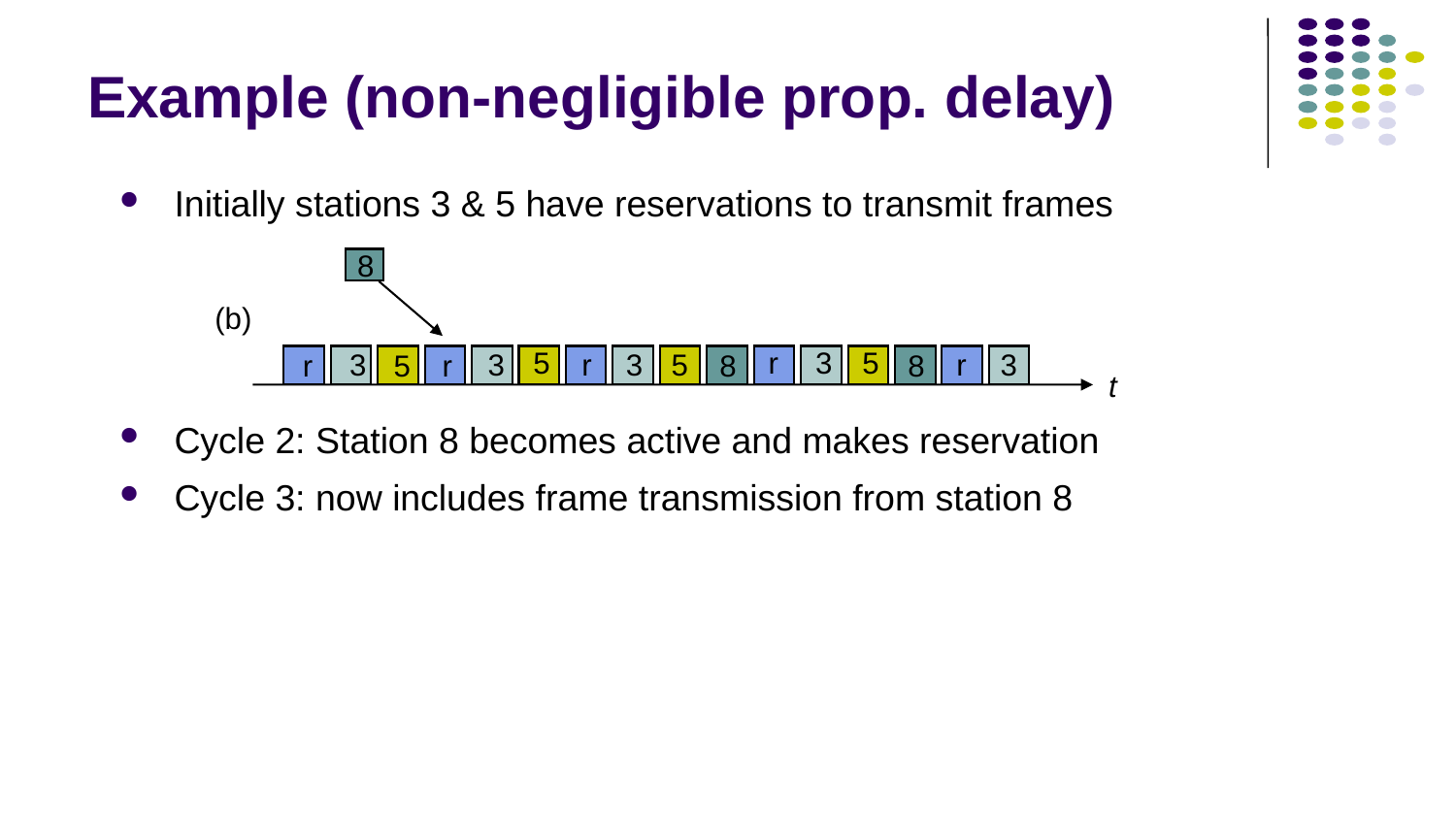

# Example (non-negligible prop. delay)
Initially stations 3 & 5 have reservations to transmit frames
8

(b)
5
r
3
5
3
3
r
3
5
r
3
r
5
r
8
8

t

Cycle 2: Station 8 becomes active and makes reservation
Cycle 3: now includes frame transmission from station 8